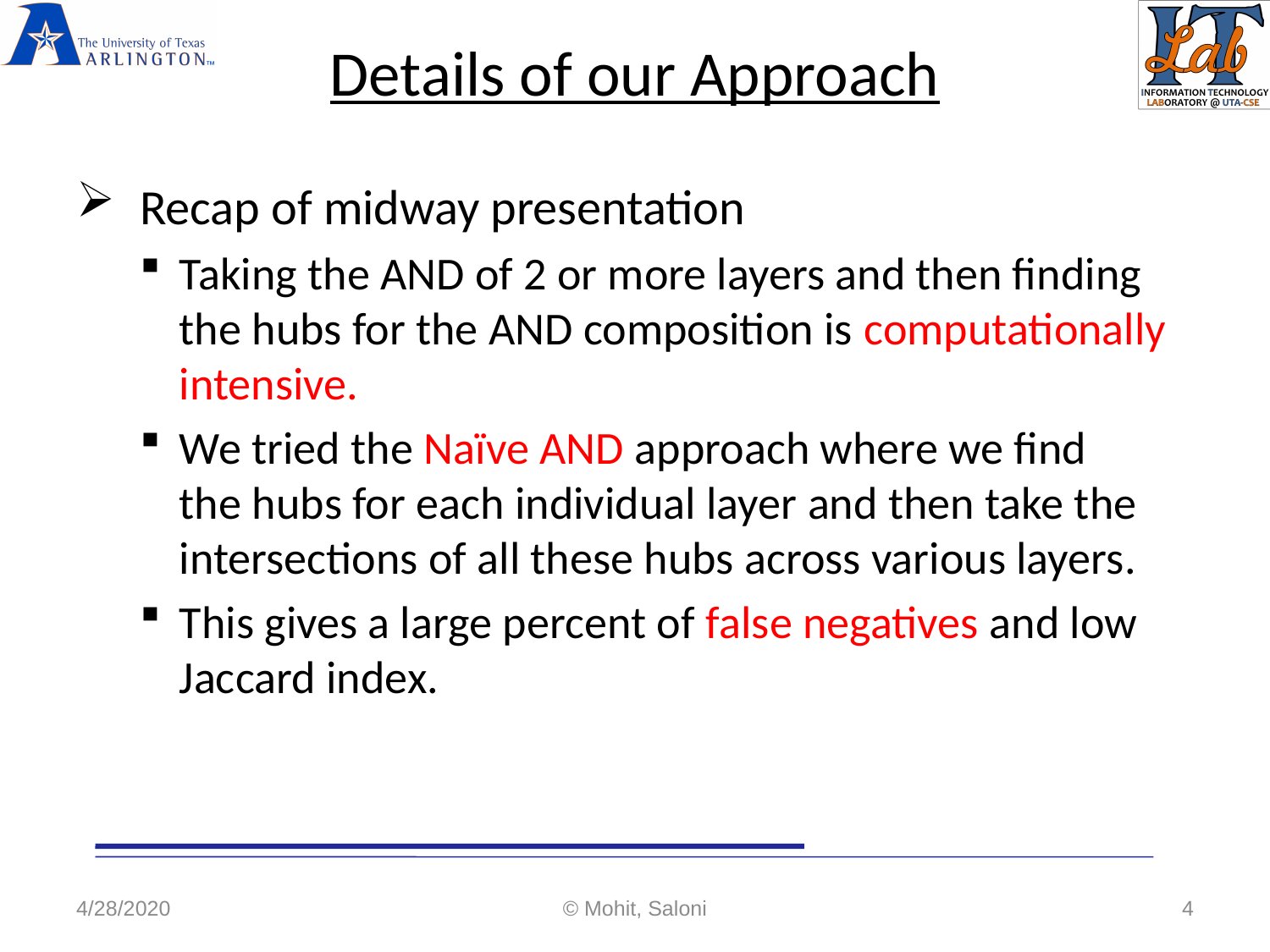

# Details of our Approach
Recap of midway presentation
Taking the AND of 2 or more layers and then finding the hubs for the AND composition is computationally intensive.
We tried the Naïve AND approach where we find the hubs for each individual layer and then take the intersections of all these hubs across various layers.
This gives a large percent of false negatives and low Jaccard index.
4/28/2020
© Mohit, Saloni
4